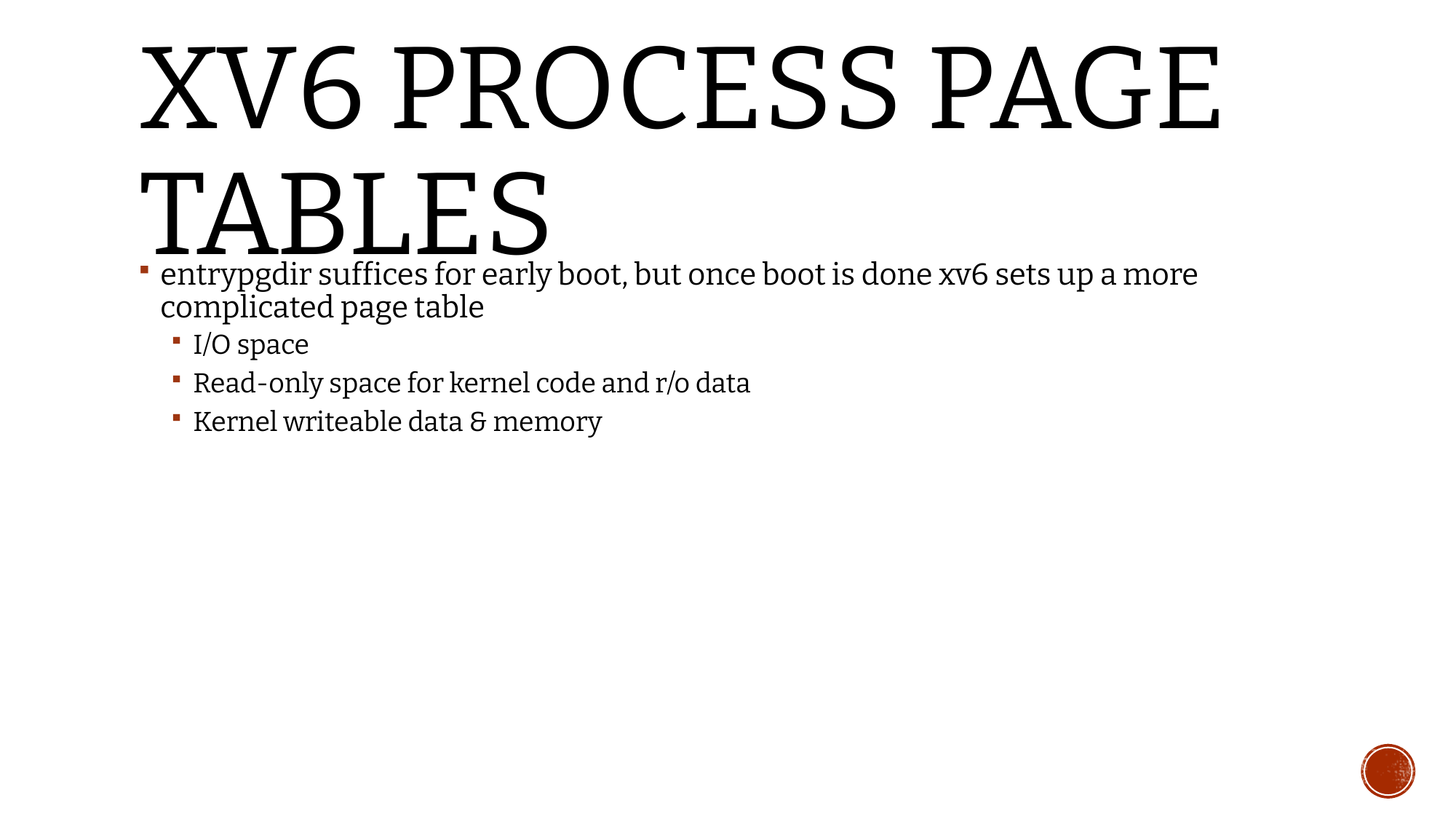

# xv6 Process Page Tables
entrypgdir suffices for early boot, but once boot is done xv6 sets up a more complicated page table
I/O space
Read-only space for kernel code and r/o data
Kernel writeable data & memory